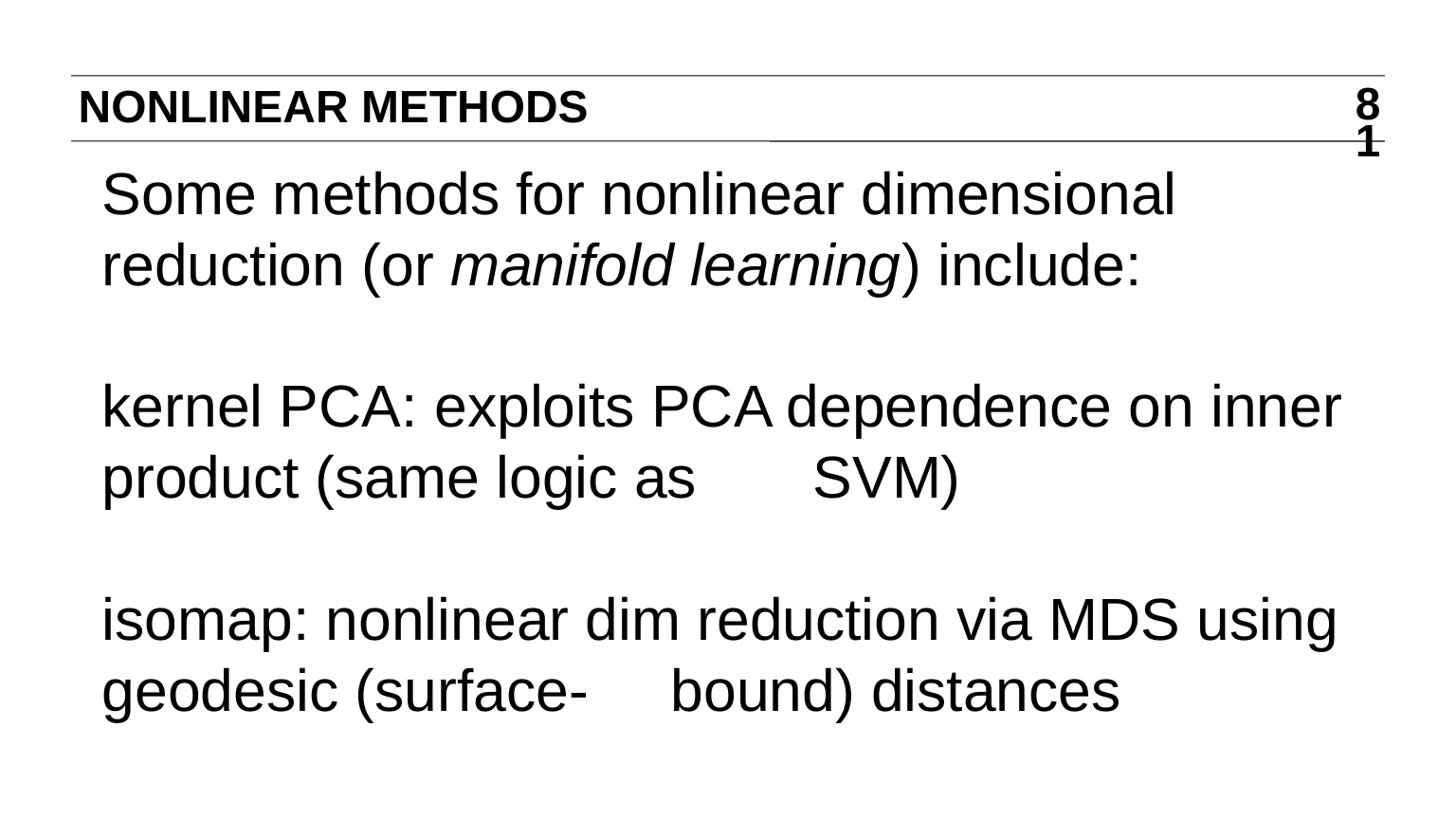

Nonlinear methods
81
Some methods for nonlinear dimensional reduction (or manifold learning) include:

kernel PCA: exploits PCA dependence on inner product (same logic as 	SVM)

isomap: nonlinear dim reduction via MDS using geodesic (surface-	bound) distances